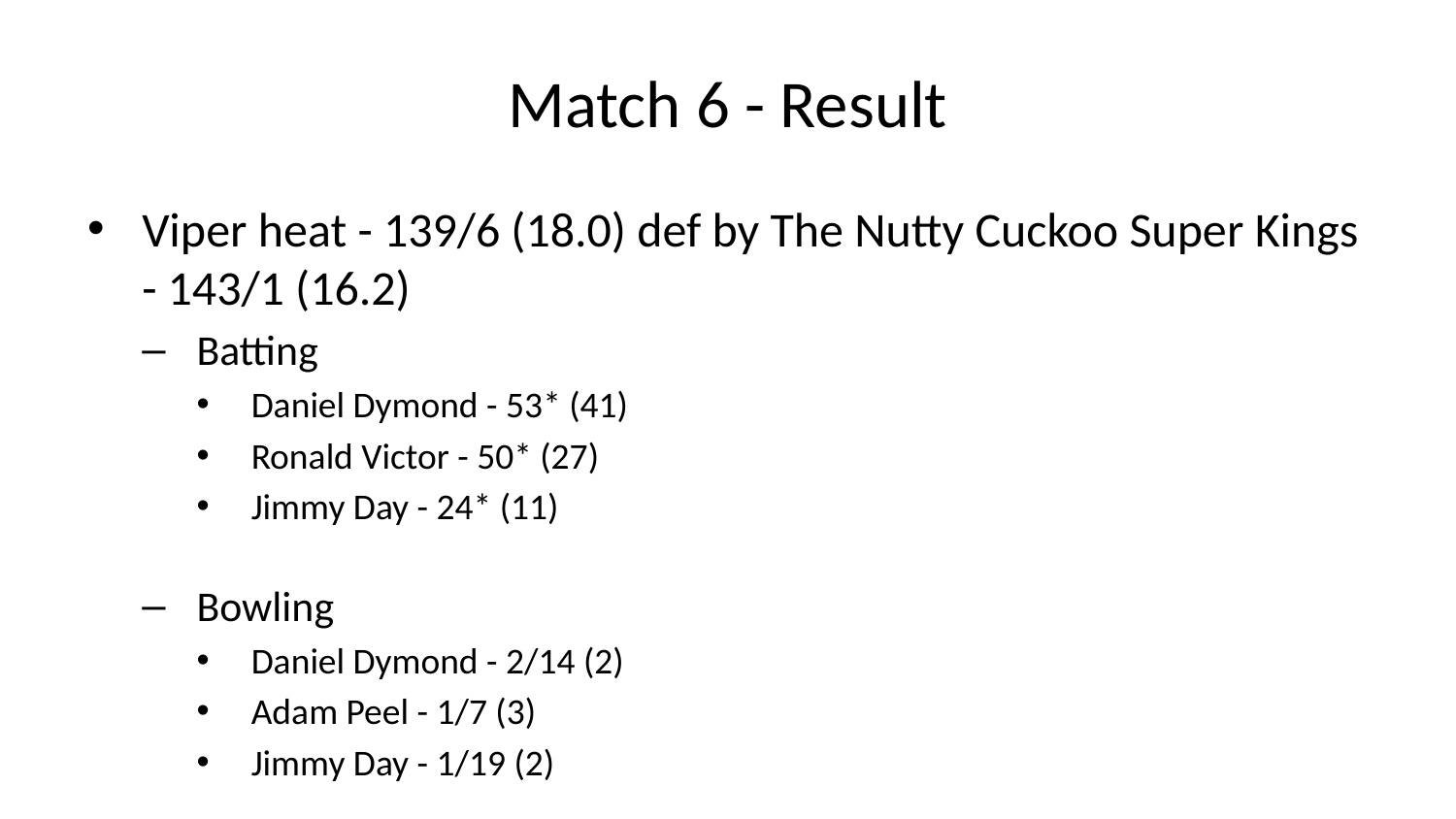

# Match 6 - Result
Viper heat - 139/6 (18.0) def by The Nutty Cuckoo Super Kings - 143/1 (16.2)
Batting
Daniel Dymond - 53* (41)
Ronald Victor - 50* (27)
Jimmy Day - 24* (11)
Bowling
Daniel Dymond - 2/14 (2)
Adam Peel - 1/7 (3)
Jimmy Day - 1/19 (2)